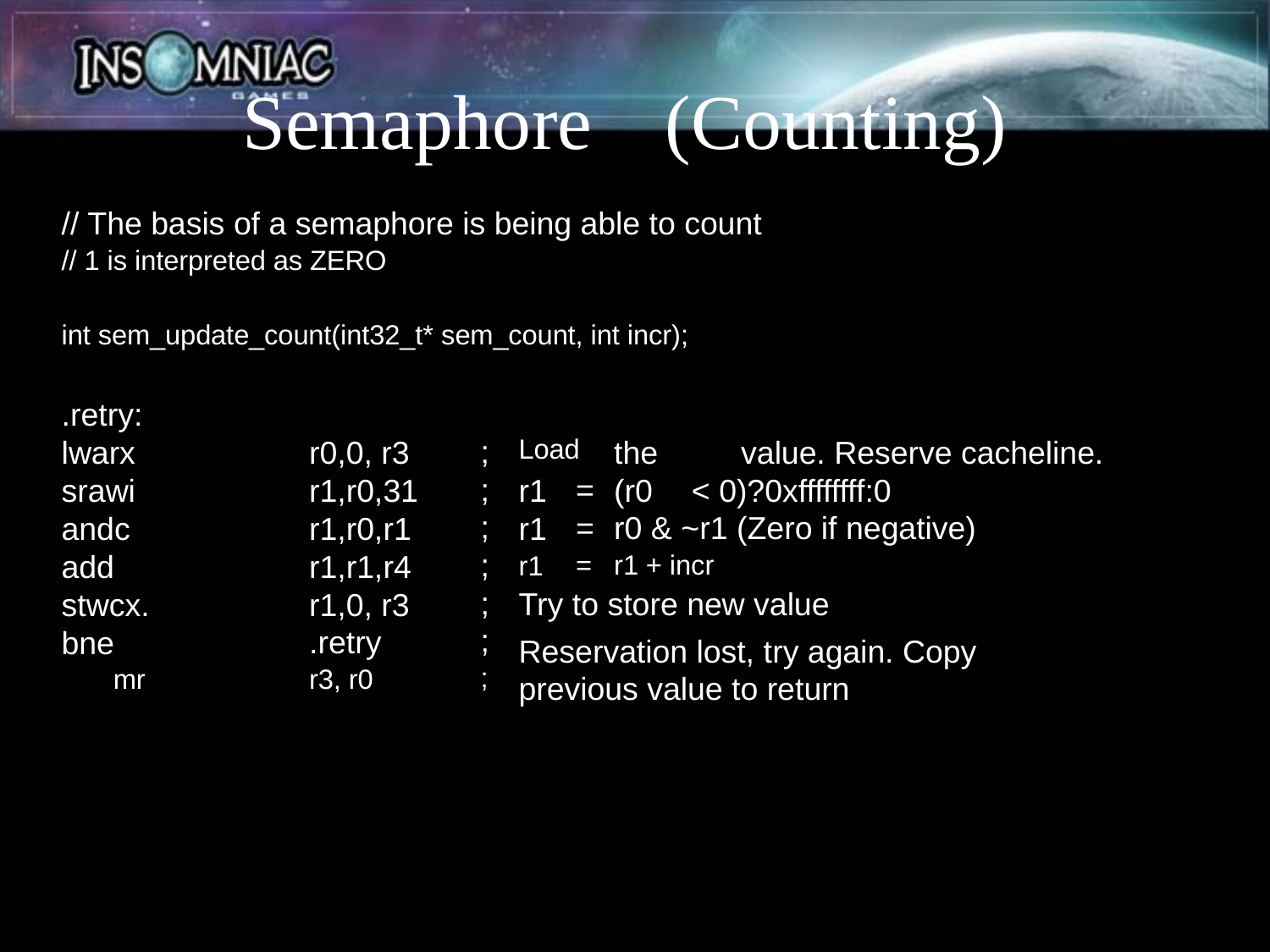

Semaphore
(Counting)
// The basis of a semaphore is being able to count
// ­1 is interpreted as ZERO
int sem_update_count(int32_t* sem_count, int incr);
.retry:
lwarx
srawi
andc
add
stwcx.
bne
mr
r0,0, r3
r1,r0,31
r1,r0,r1
r1,r1,r4
r1,0, r3
.retry
r3, r0
;
;
;
;
;
;
;
Load
the	value. Reserve cacheline.
(r0	< 0)?0xffffffff:0
r0 & ~r1 (Zero if negative)
r1 + incr
r1
r1
r1
=
=
=
Try to store new value
Reservation lost, try again. Copy previous value to return